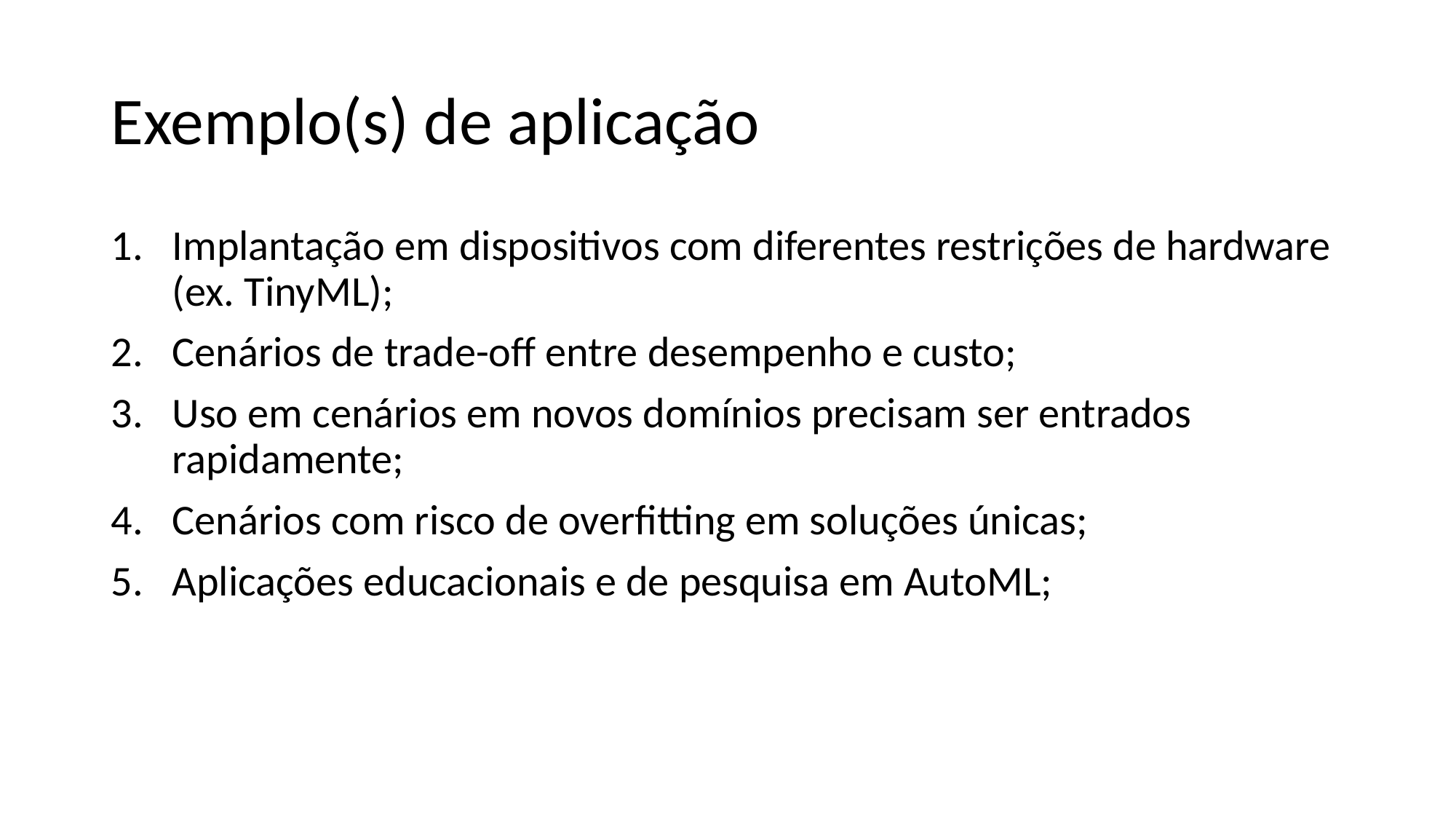

# Exemplo(s) de aplicação
Implantação em dispositivos com diferentes restrições de hardware (ex. TinyML);
Cenários de trade-off entre desempenho e custo;
Uso em cenários em novos domínios precisam ser entrados rapidamente;
Cenários com risco de overfitting em soluções únicas;
Aplicações educacionais e de pesquisa em AutoML;